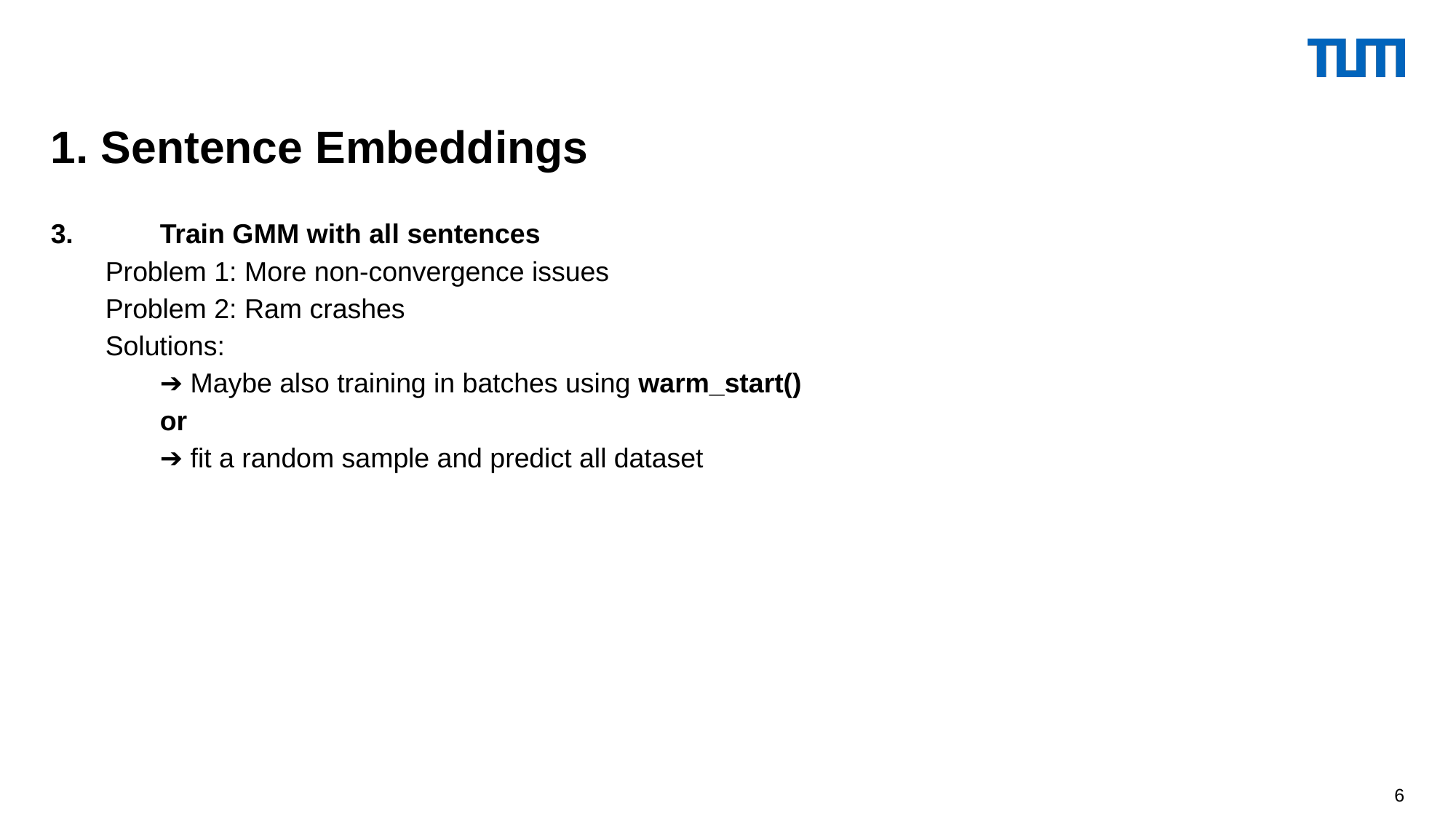

1. Sentence Embeddings
3. 	Train GMM with all sentences
Problem 1: More non-convergence issues
Problem 2: Ram crashes
Solutions:
➔ Maybe also training in batches using warm_start()
or
➔ fit a random sample and predict all dataset

6